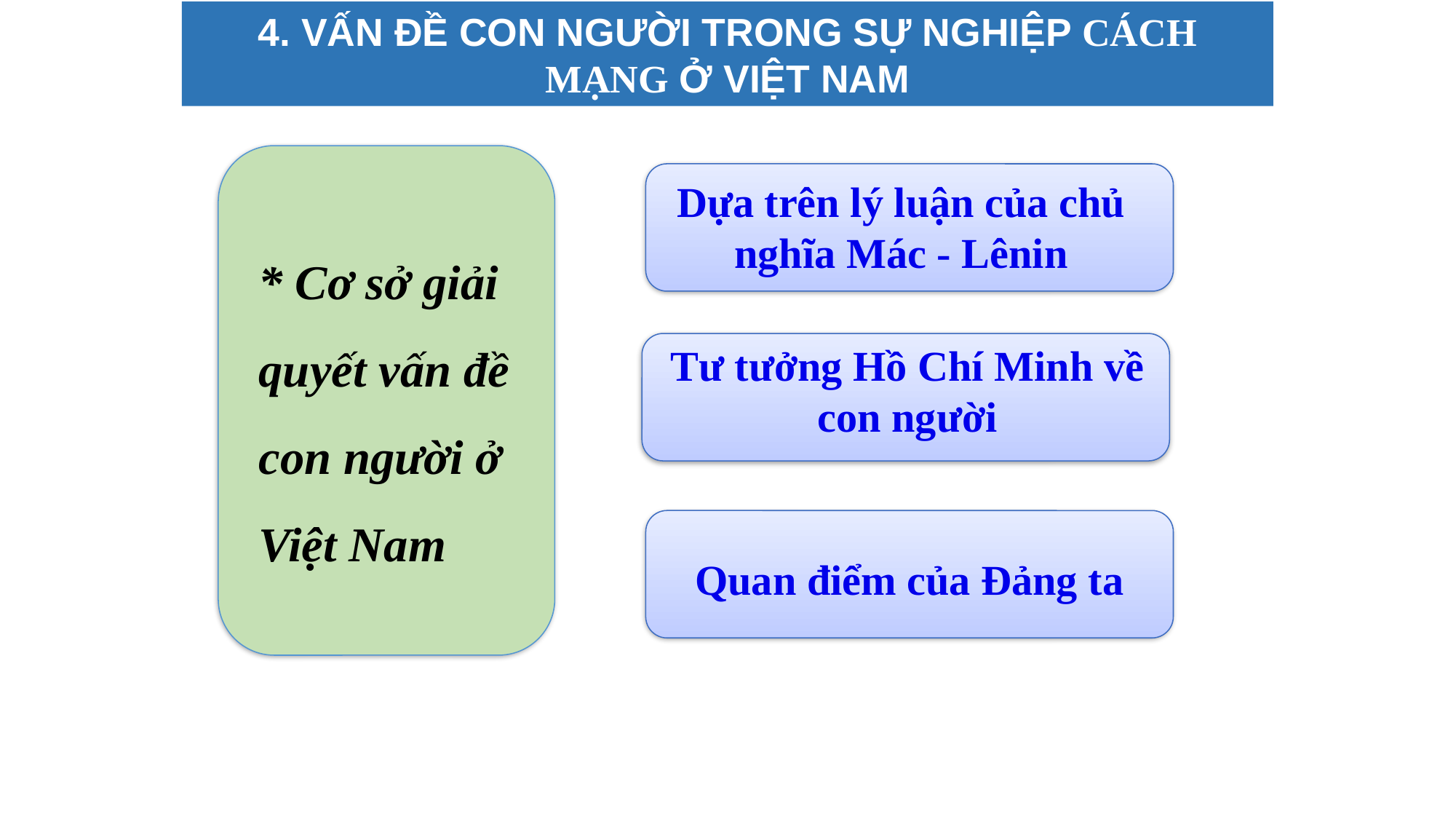

4. VẤN ĐỀ CON NGƯỜI TRONG SỰ NGHIỆP CÁCH MẠNG Ở VIỆT NAM

* Cơ sở giải quyết vấn đề con người ở Việt Nam

Dựa trên lý luận của chủ nghĩa Mác - Lênin

Tư tưởng Hồ Chí Minh về con người

Quan điểm của Đảng ta